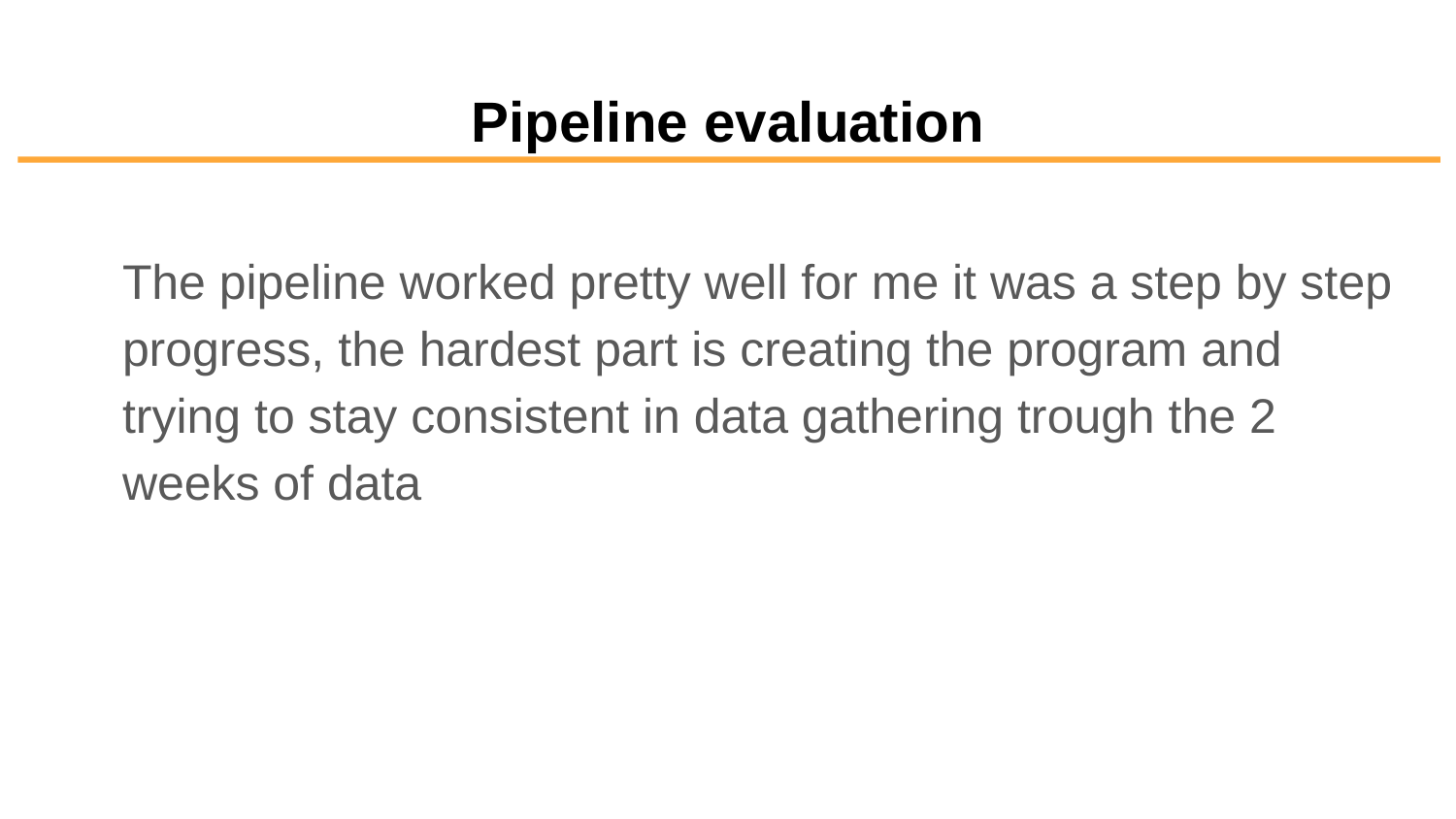

# Pipeline evaluation

The pipeline worked pretty well for me it was a step by step progress, the hardest part is creating the program and trying to stay consistent in data gathering trough the 2 weeks of data